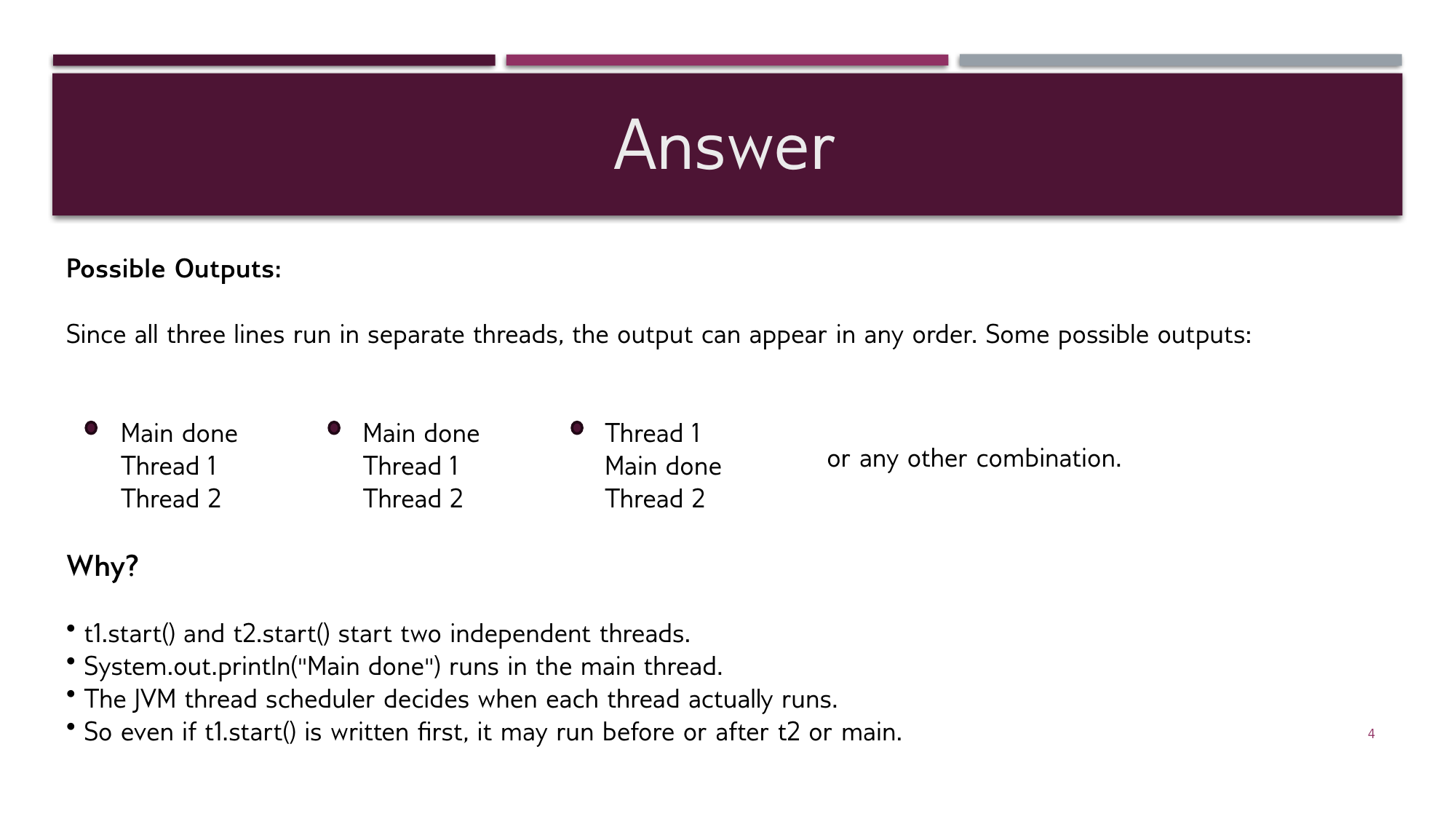

Answer
Possible Outputs:

Since all three lines run in separate threads, the output can appear in any order. Some possible outputs:

Main done
Thread 1
Thread 2
Main done
Thread 1
Thread 2
Thread 1
Main done
Thread 2

or any other combination.
Why?

 t1.start() and t2.start() start two independent threads.
 System.out.println("Main done") runs in the main thread.
 The JVM thread scheduler decides when each thread actually runs.
 So even if t1.start() is written first, it may run before or after t2 or main.

4